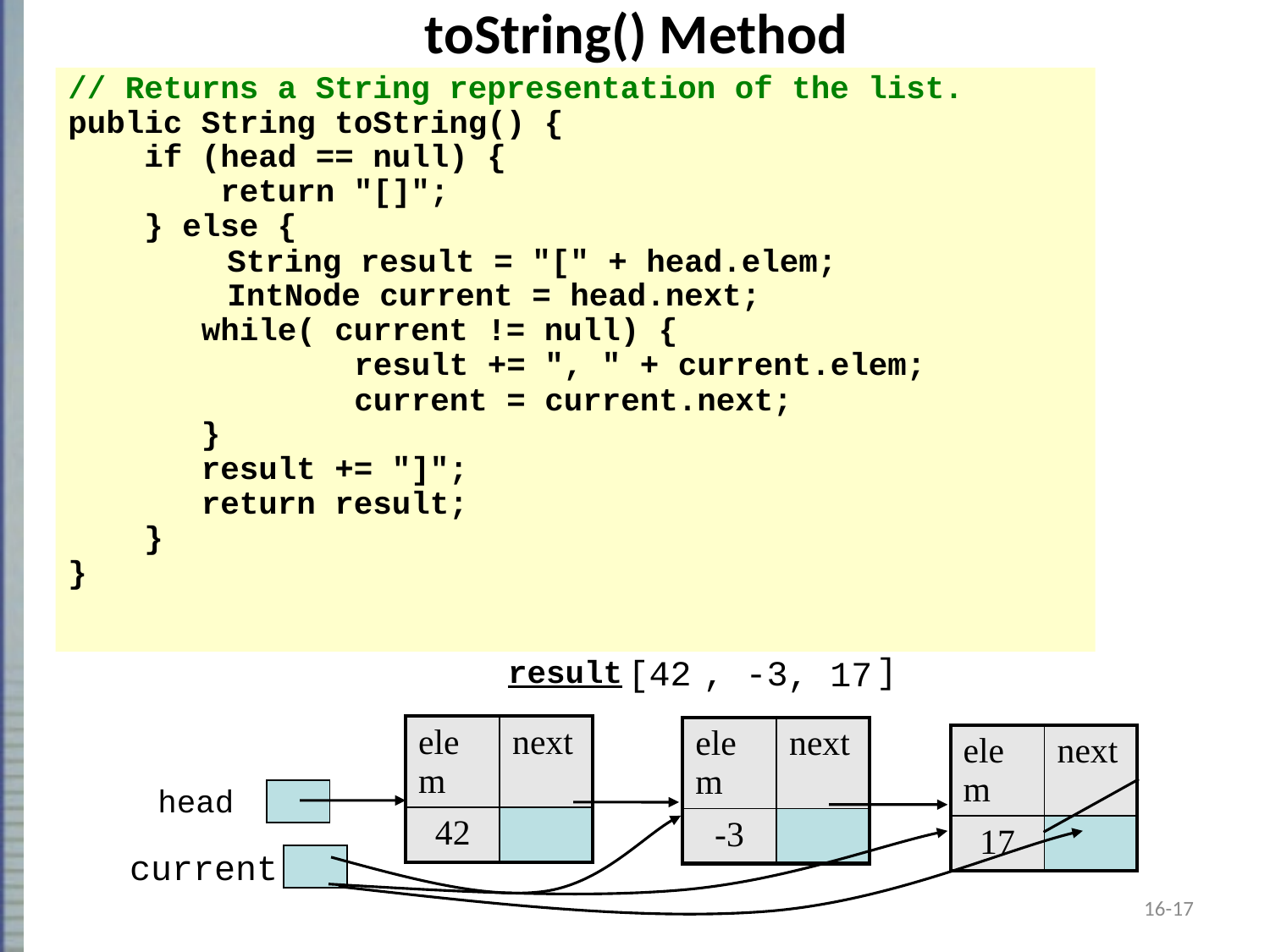

toString() Method
// Returns a String representation of the list.
public String toString() {
    if (head == null) {
        return "[]";
    } else {
    	String result = "[" + head.elem;
		IntNode current = head.next;
       while( current != null) {
            	result += ", " + current.elem;
			current = current.next;
       }
       result += "]";
       return result;
    }
}
]
[42
, -3
result
, 17
| elem | next |
| --- | --- |
| 42 |  |
| elem | next |
| --- | --- |
| -3 |  |
| elem | next |
| --- | --- |
| 17 |  |
head

current

16-17